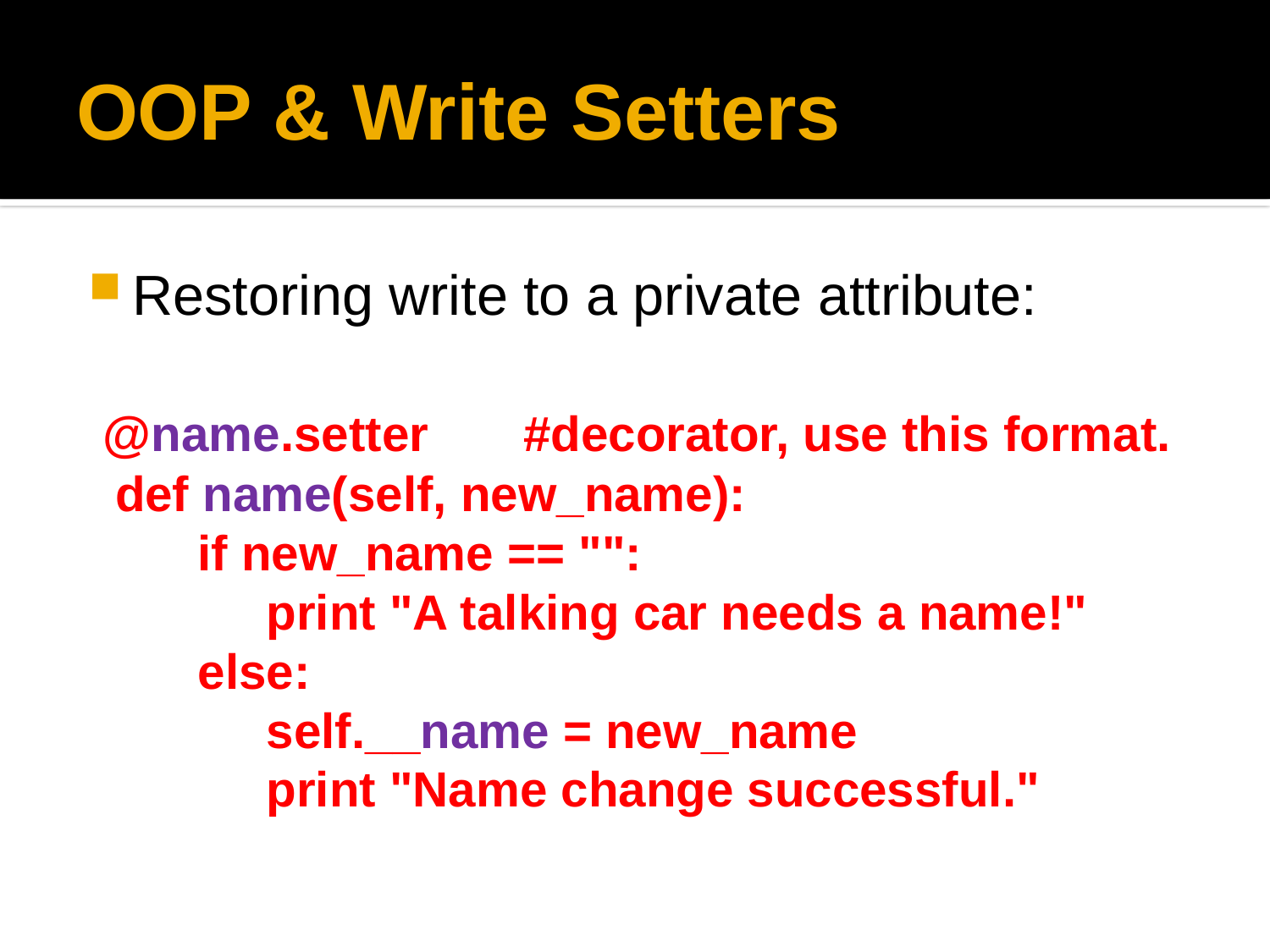

# OOP & Write Setters
Restoring write to a private attribute:

 @name.setter	    #decorator, use this format.
  def name(self, new_name):
        if new_name == "":
             print "A talking car needs a name!"
        else:
             self.__name = new_name
             print "Name change successful."